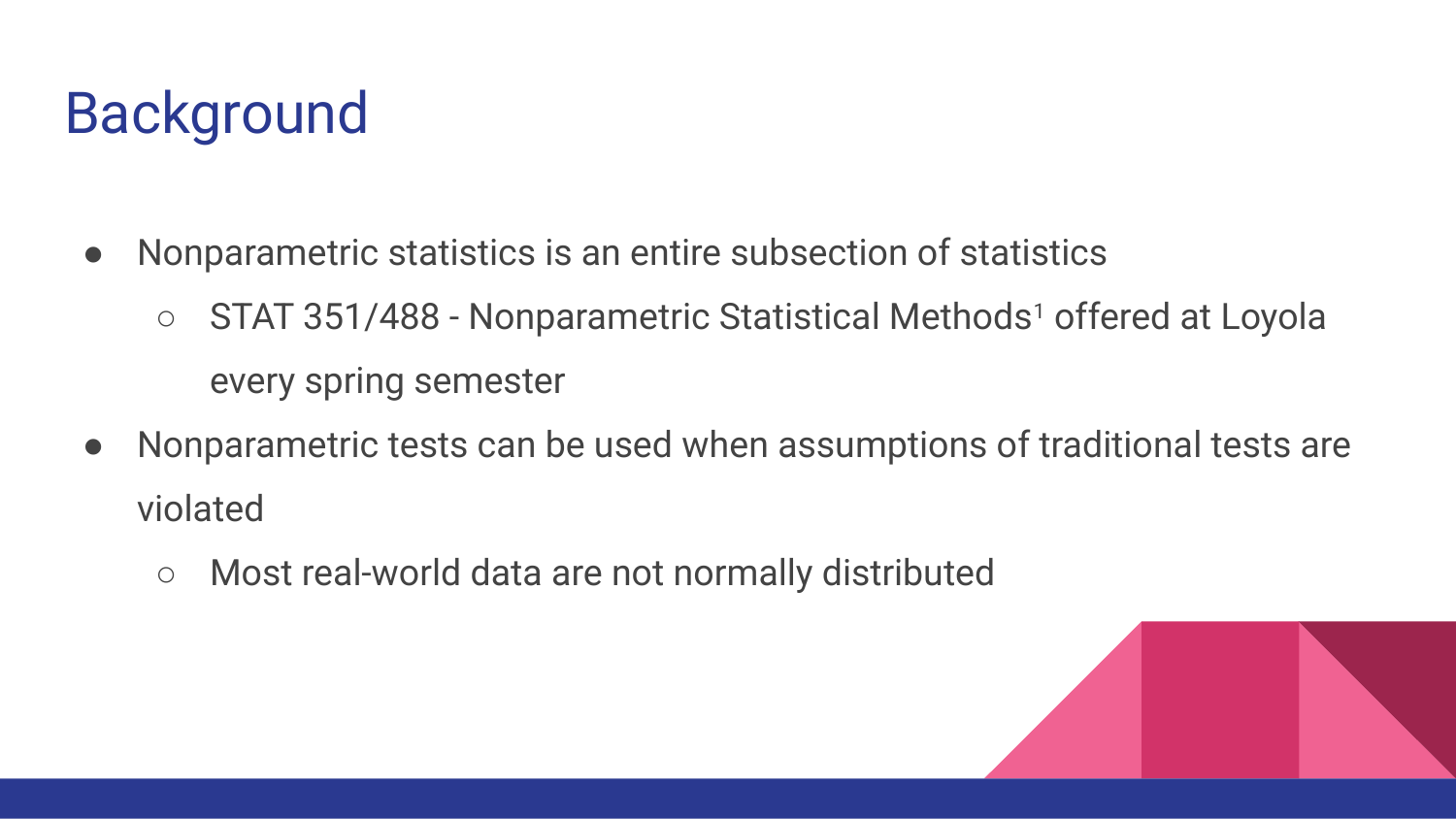

# Background
Nonparametric statistics is an entire subsection of statistics
STAT 351/488 - Nonparametric Statistical Methods1 offered at Loyola every spring semester
Nonparametric tests can be used when assumptions of traditional tests are violated
Most real-world data are not normally distributed